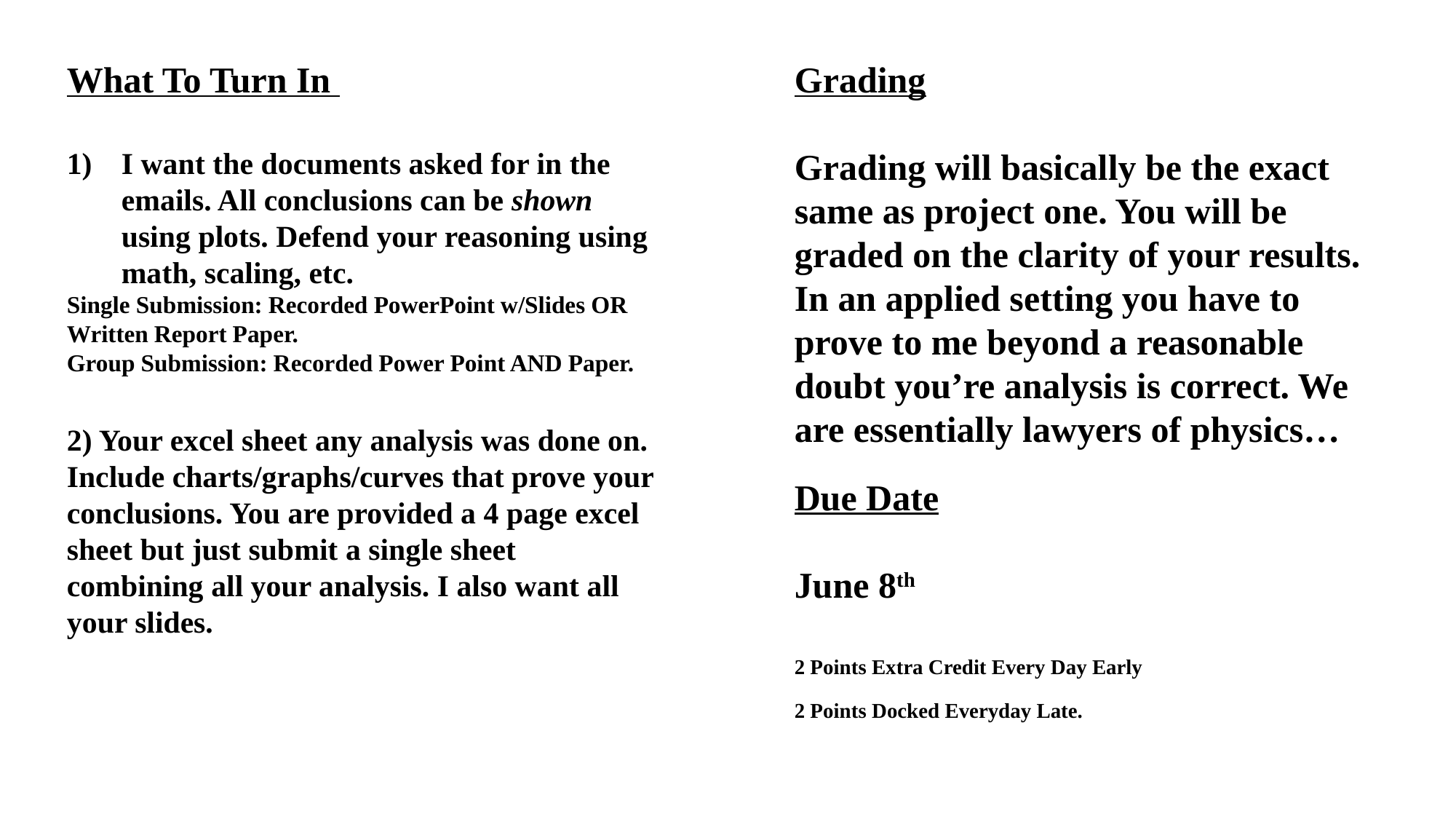

What To Turn In

I want the documents asked for in the emails. All conclusions can be shown using plots. Defend your reasoning using math, scaling, etc.
Single Submission: Recorded PowerPoint w/Slides OR Written Report Paper.
Group Submission: Recorded Power Point AND Paper.

2) Your excel sheet any analysis was done on. Include charts/graphs/curves that prove your conclusions. You are provided a 4 page excel sheet but just submit a single sheet combining all your analysis. I also want all your slides.
Grading

Grading will basically be the exact same as project one. You will be graded on the clarity of your results. In an applied setting you have to prove to me beyond a reasonable doubt you’re analysis is correct. We are essentially lawyers of physics…

Due Date

June 8th

2 Points Extra Credit Every Day Early
2 Points Docked Everyday Late.